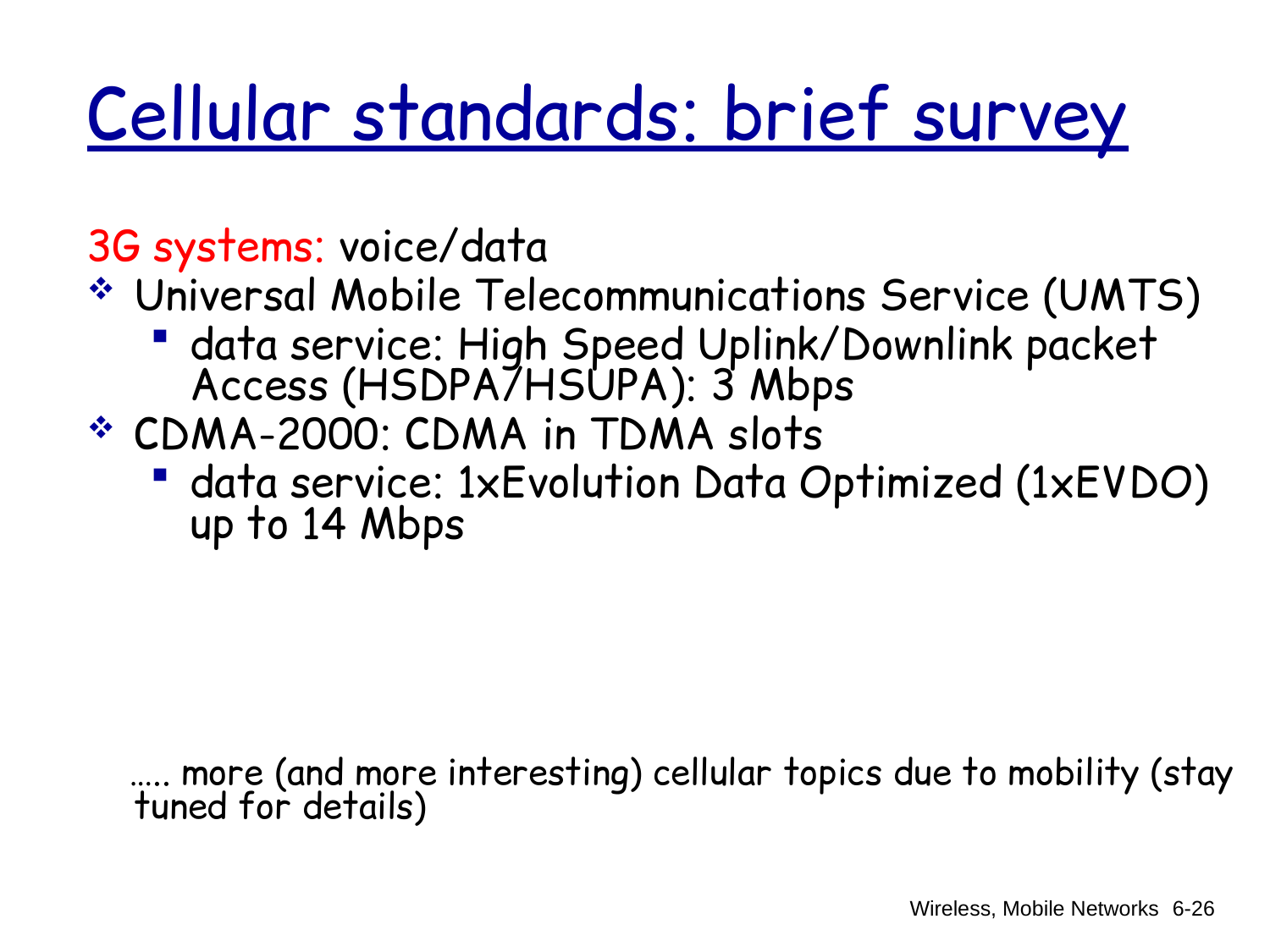

# Cellular standards: brief survey
3G systems: voice/data
Universal Mobile Telecommunications Service (UMTS)
data service: High Speed Uplink/Downlink packet Access (HSDPA/HSUPA): 3 Mbps
CDMA-2000: CDMA in TDMA slots
data service: 1xEvolution Data Optimized (1xEVDO)  up to 14 Mbps

    ….. more (and more interesting) cellular topics due to mobility (stay tuned for details)
Wireless, Mobile Networks
6-26